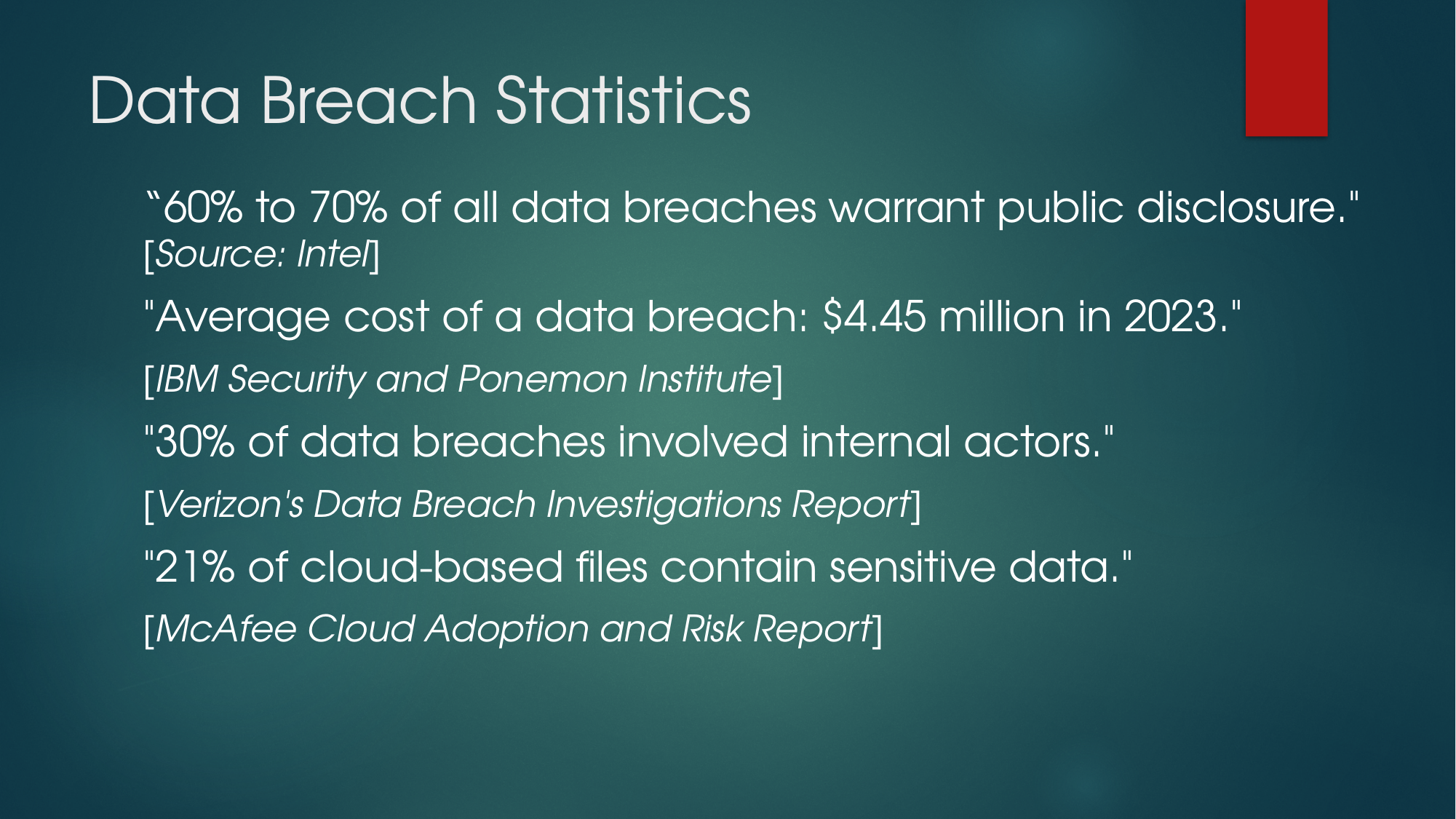

# Data Breach Statistics
“60% to 70% of all data breaches warrant public disclosure." [Source: Intel]
"Average cost of a data breach: $4.45 million in 2023."
[IBM Security and Ponemon Institute]
"30% of data breaches involved internal actors."
[Verizon's Data Breach Investigations Report]
"21% of cloud-based files contain sensitive data."
[McAfee Cloud Adoption and Risk Report]